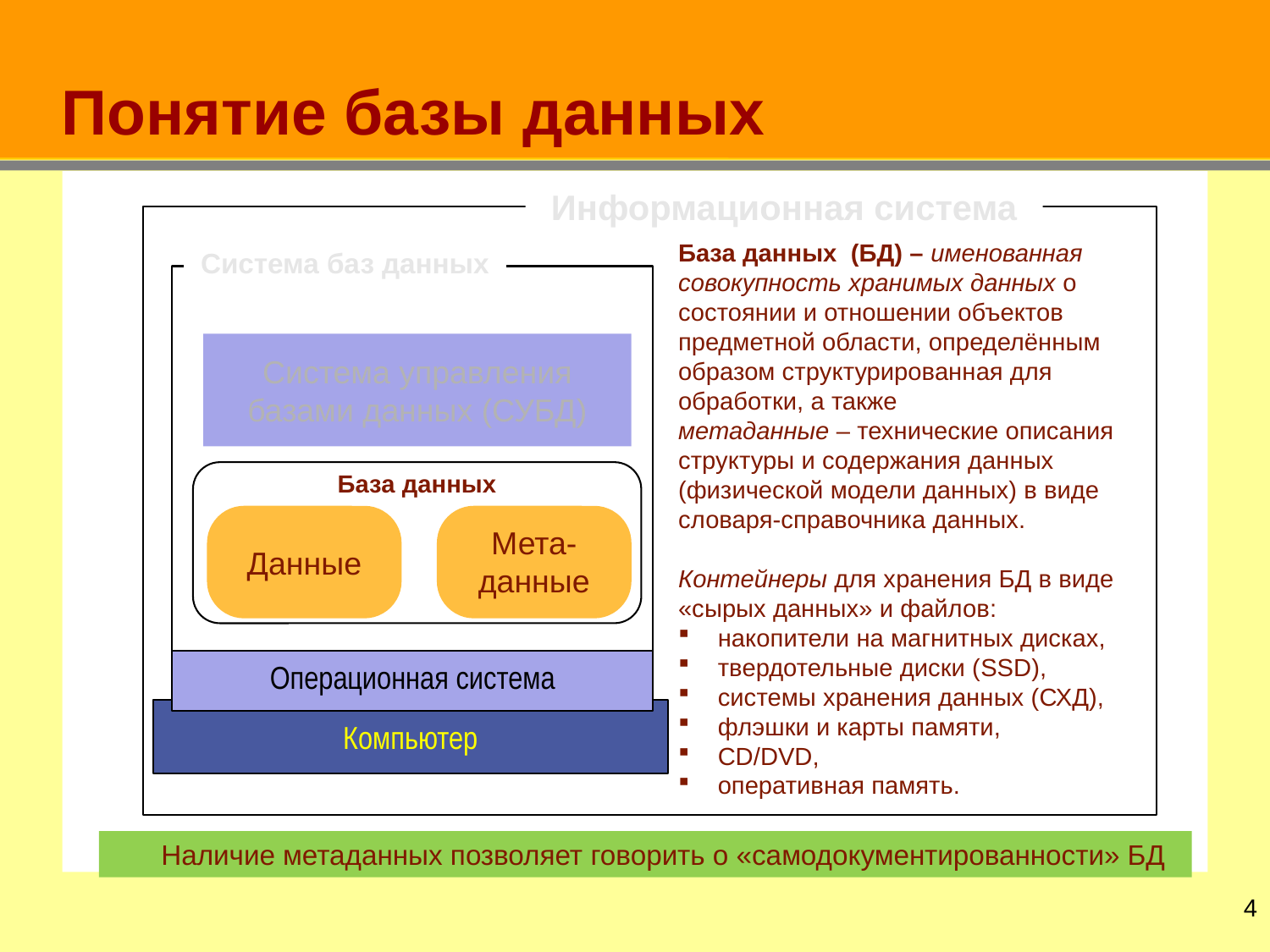

# Понятие базы данных

Информационная система

База данных  (БД) – именованная совокупность хранимых данных о состоянии и отношении объектов предметной области, определённым образом структурированная для обработки, а также
метаданные – технические описания структуры и содержания данных (физической модели данных) в виде словаря-справочника данных.

Контейнеры для хранения БД в виде
«сырых данных» и файлов:
накопители на магнитных дисках,
твердотельные диски (SSD),
системы хранения данных (СХД),
флэшки и карты памяти,
CD/DVD,
оперативная память.
Система баз данных

Система управления базами данных (СУБД)

База данных
Данные
Мета-данные
Операционная система
Компьютер
Наличие метаданных позволяет говорить о «самодокументированности» БД
4